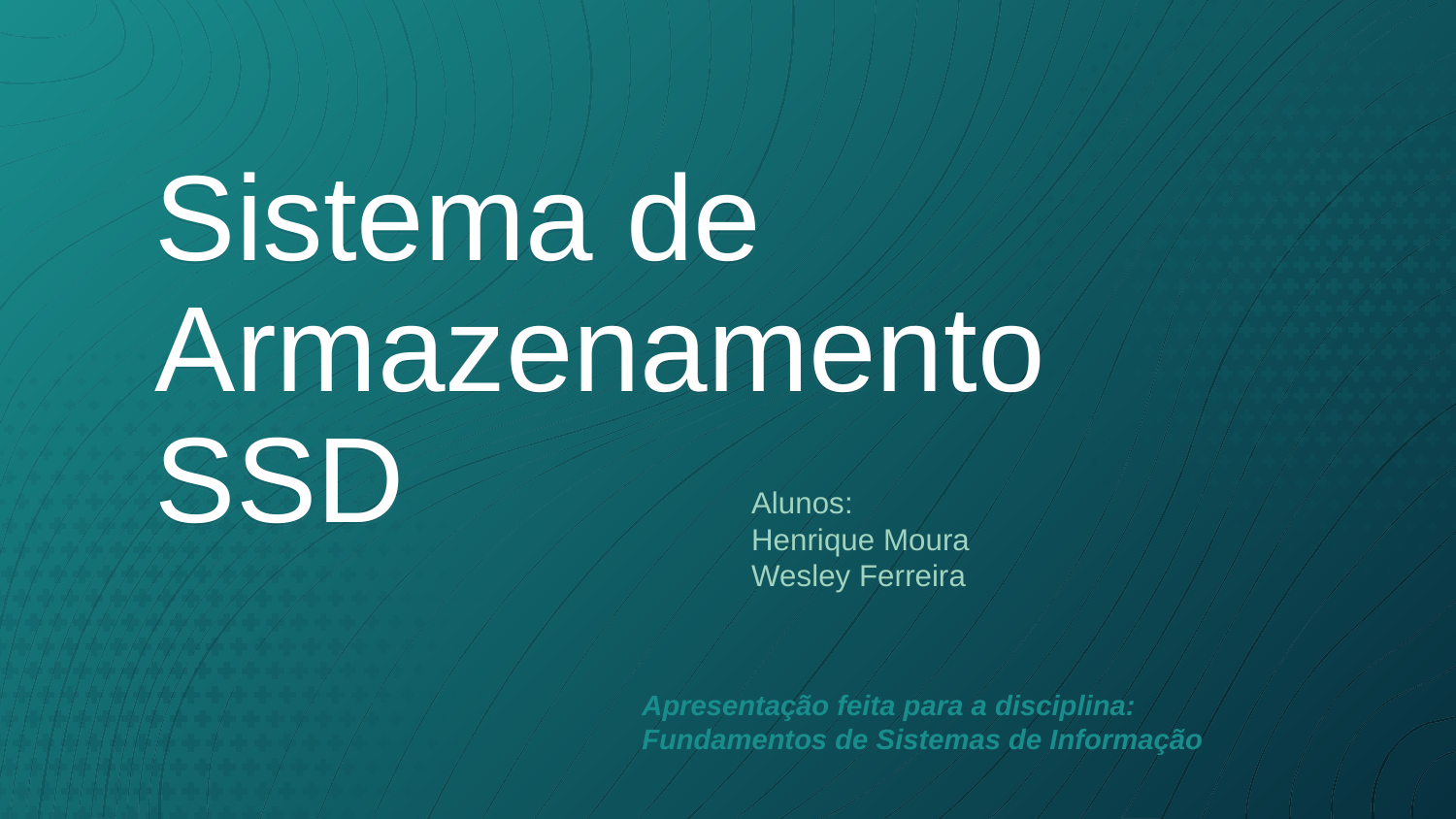

# Sistema de Armazenamento SSD
Alunos:
Henrique Moura
Wesley Ferreira
Apresentação feita para a disciplina:
Fundamentos de Sistemas de Informação